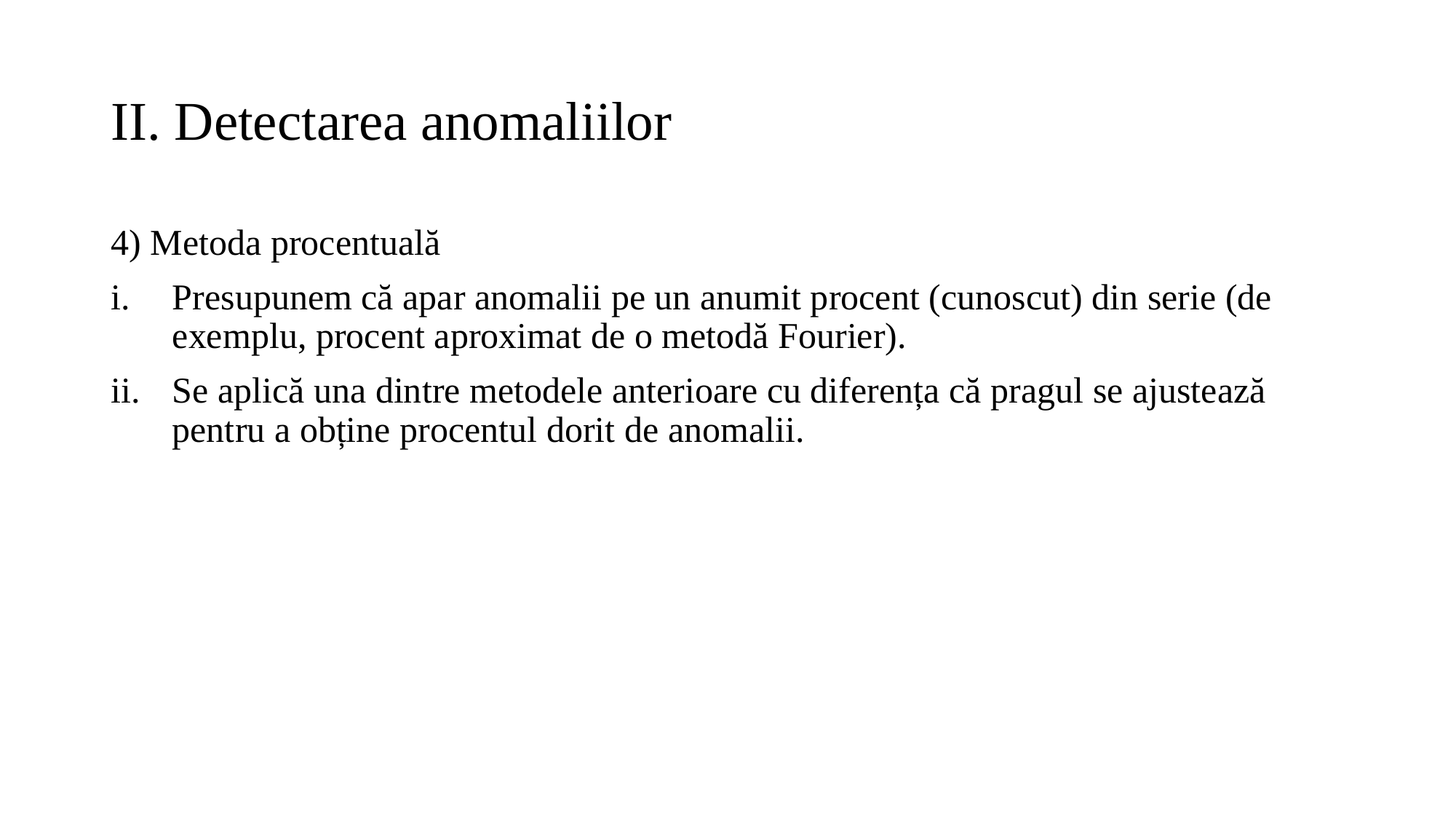

# II. Detectarea anomaliilor
4) Metoda procentuală
Presupunem că apar anomalii pe un anumit procent (cunoscut) din serie (de exemplu, procent aproximat de o metodă Fourier).
Se aplică una dintre metodele anterioare cu diferența că pragul se ajustează pentru a obține procentul dorit de anomalii.